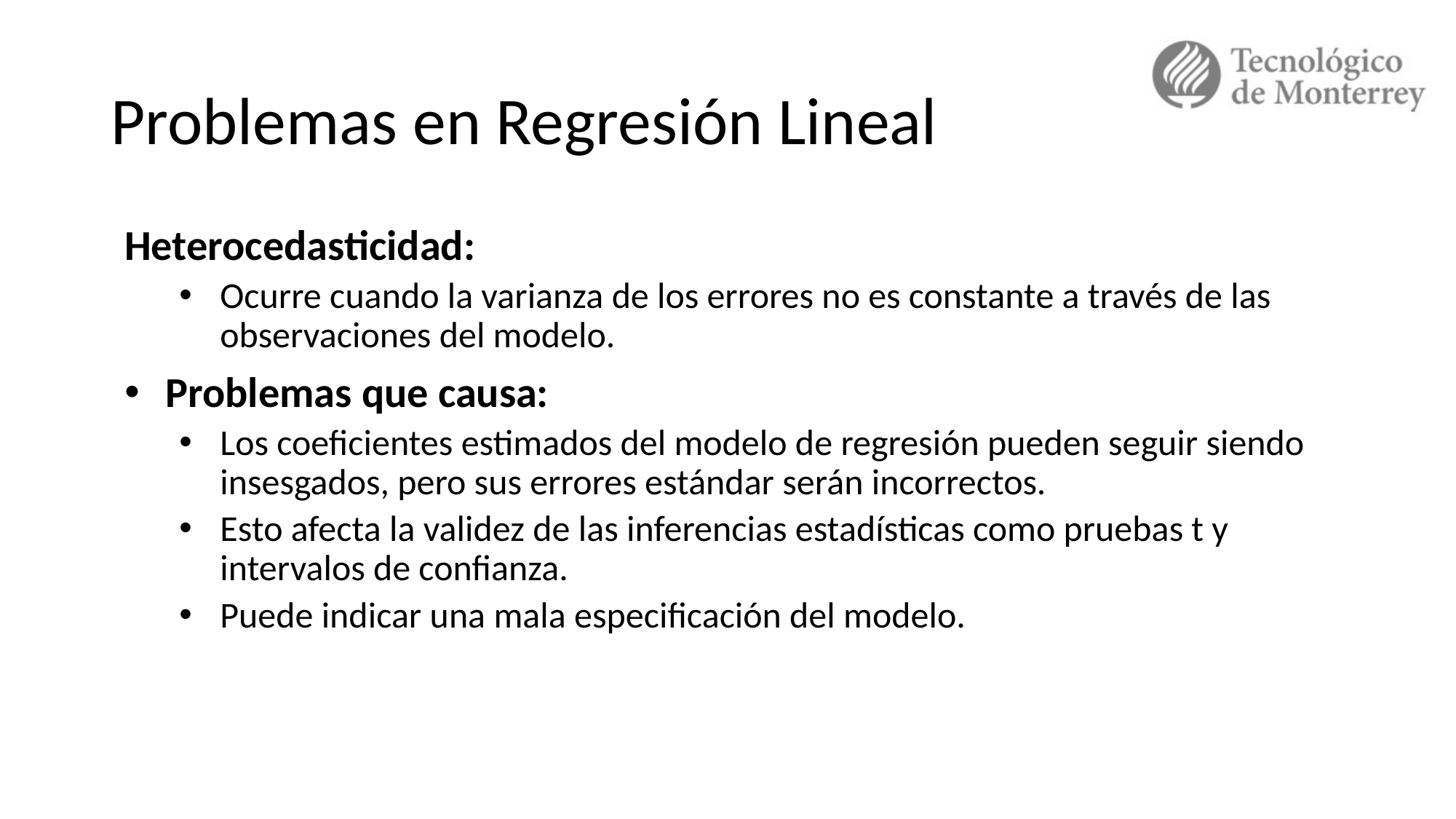

# Problemas en Regresión Lineal
Heterocedasticidad:
Ocurre cuando la varianza de los errores no es constante a través de las observaciones del modelo.
Problemas que causa:
Los coeficientes estimados del modelo de regresión pueden seguir siendo insesgados, pero sus errores estándar serán incorrectos.
Esto afecta la validez de las inferencias estadísticas como pruebas t y intervalos de confianza.
Puede indicar una mala especificación del modelo.